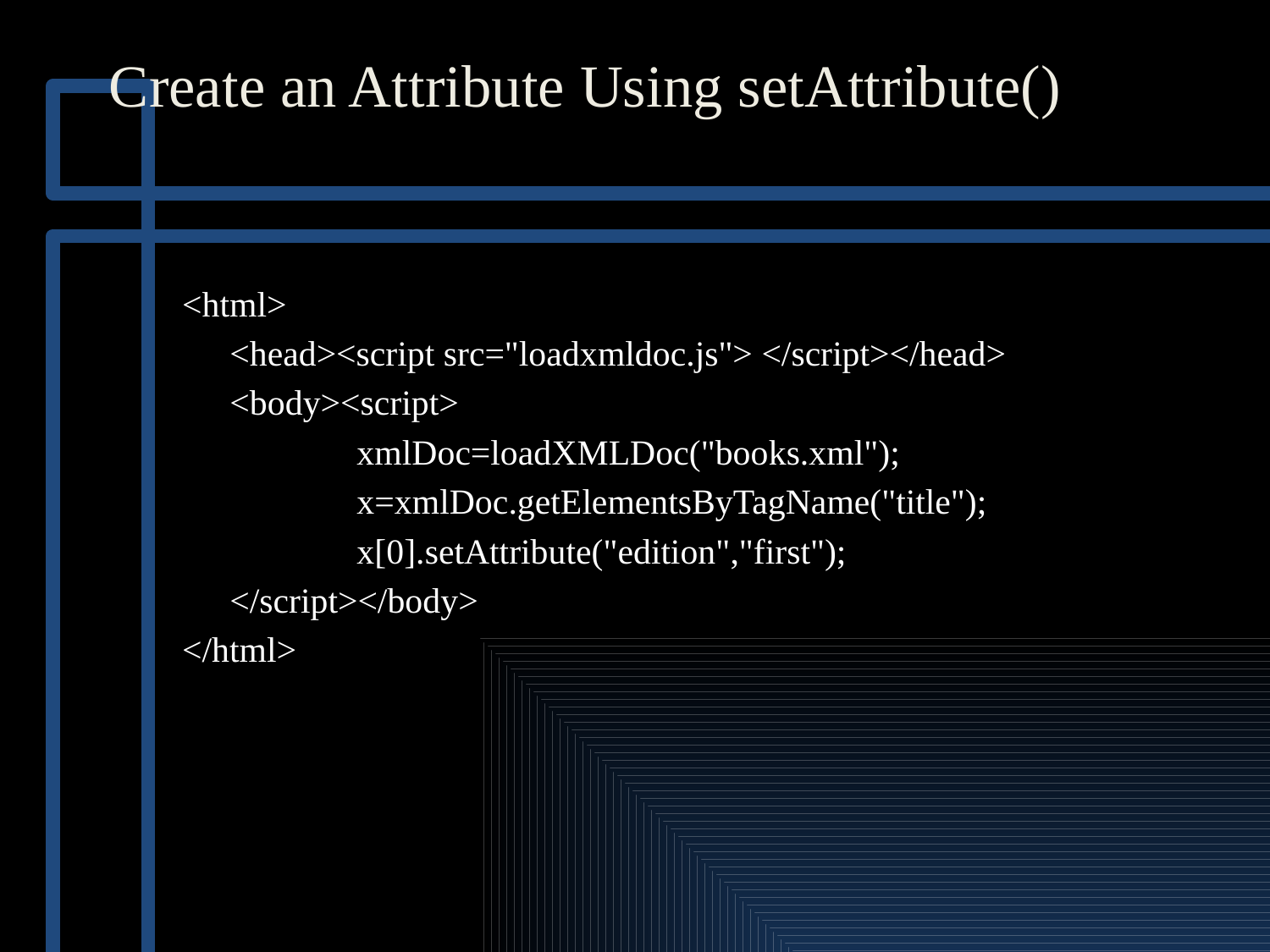

# Create an Attribute Using setAttribute()
<html>
	<head><script src="loadxmldoc.js"> </script></head>
	<body><script>
		xmlDoc=loadXMLDoc("books.xml");
		x=xmlDoc.getElementsByTagName("title");
		x[0].setAttribute("edition","first");
	</script></body>
</html>